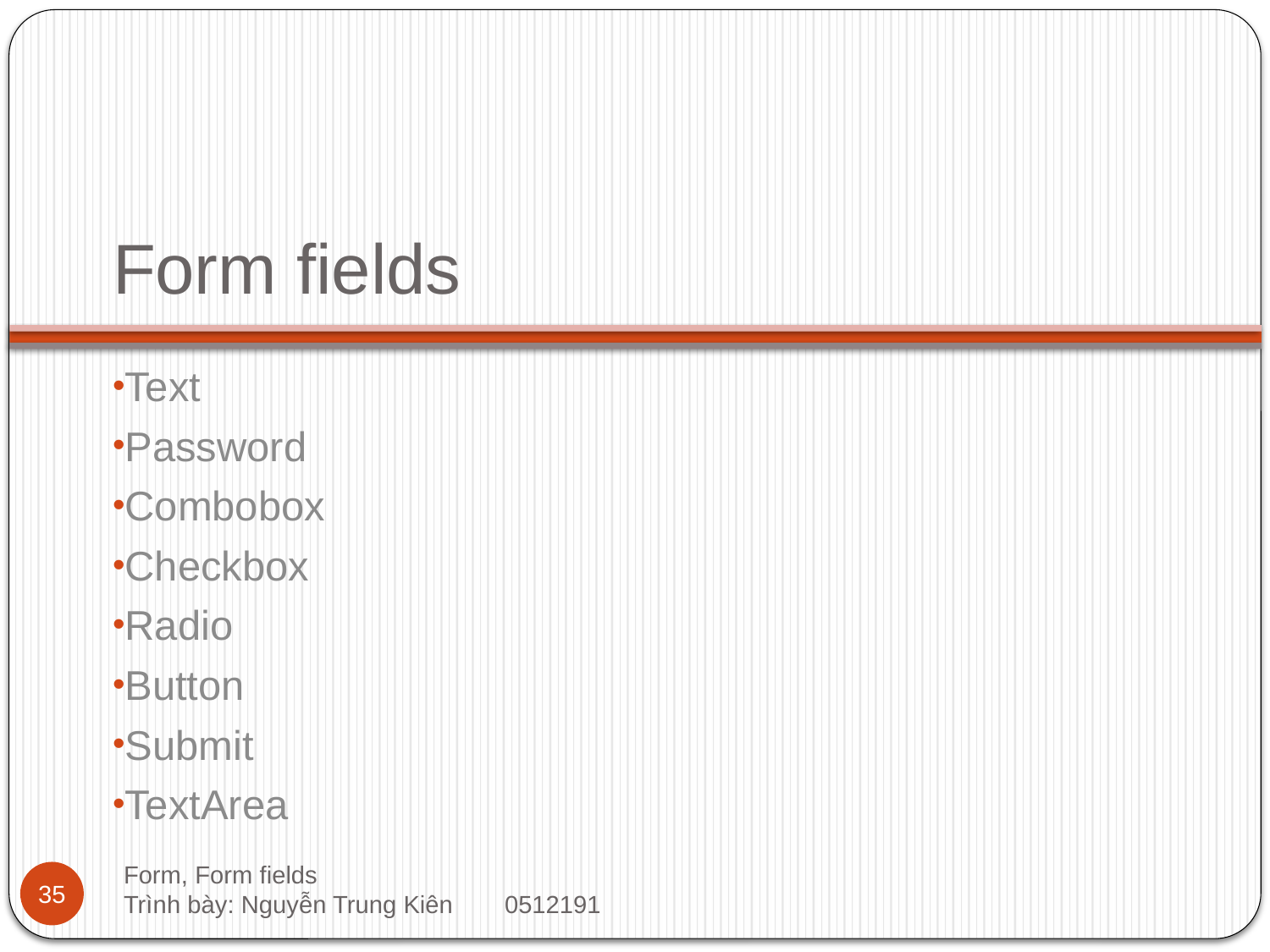

# Form fields
Text
Password
Combobox
Checkbox
Radio
Button
Submit
TextArea
Form, Form fields
Trình bày: Nguyễn Trung Kiên	0512191
35